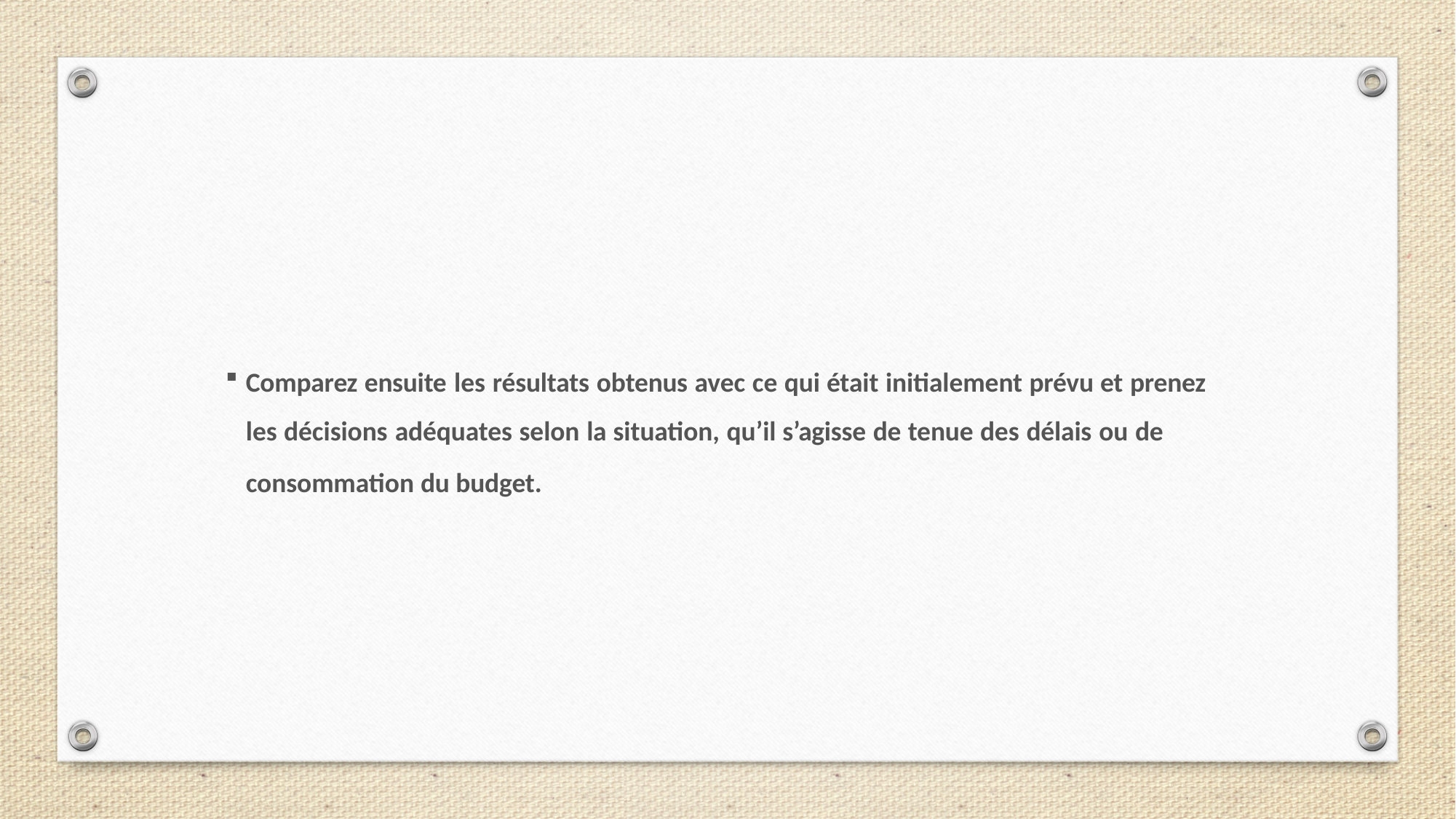

Comparez ensuite les résultats obtenus avec ce qui était initialement prévu et prenez les décisions adéquates selon la situation, qu’il s’agisse de tenue des délais ou de
consommation du budget.